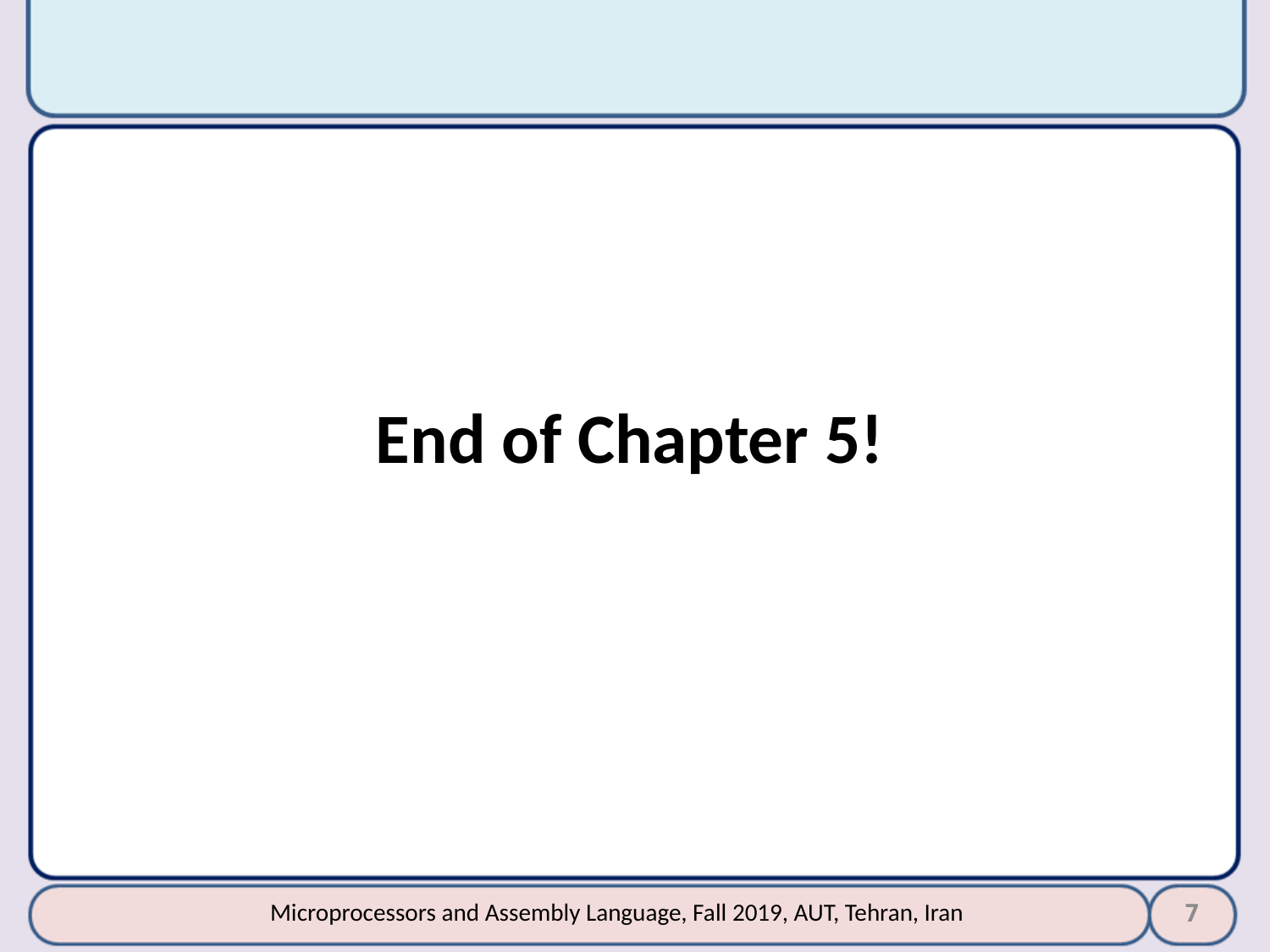

End of Chapter 5!
7
Microprocessors and Assembly Language, Fall 2019, AUT, Tehran, Iran